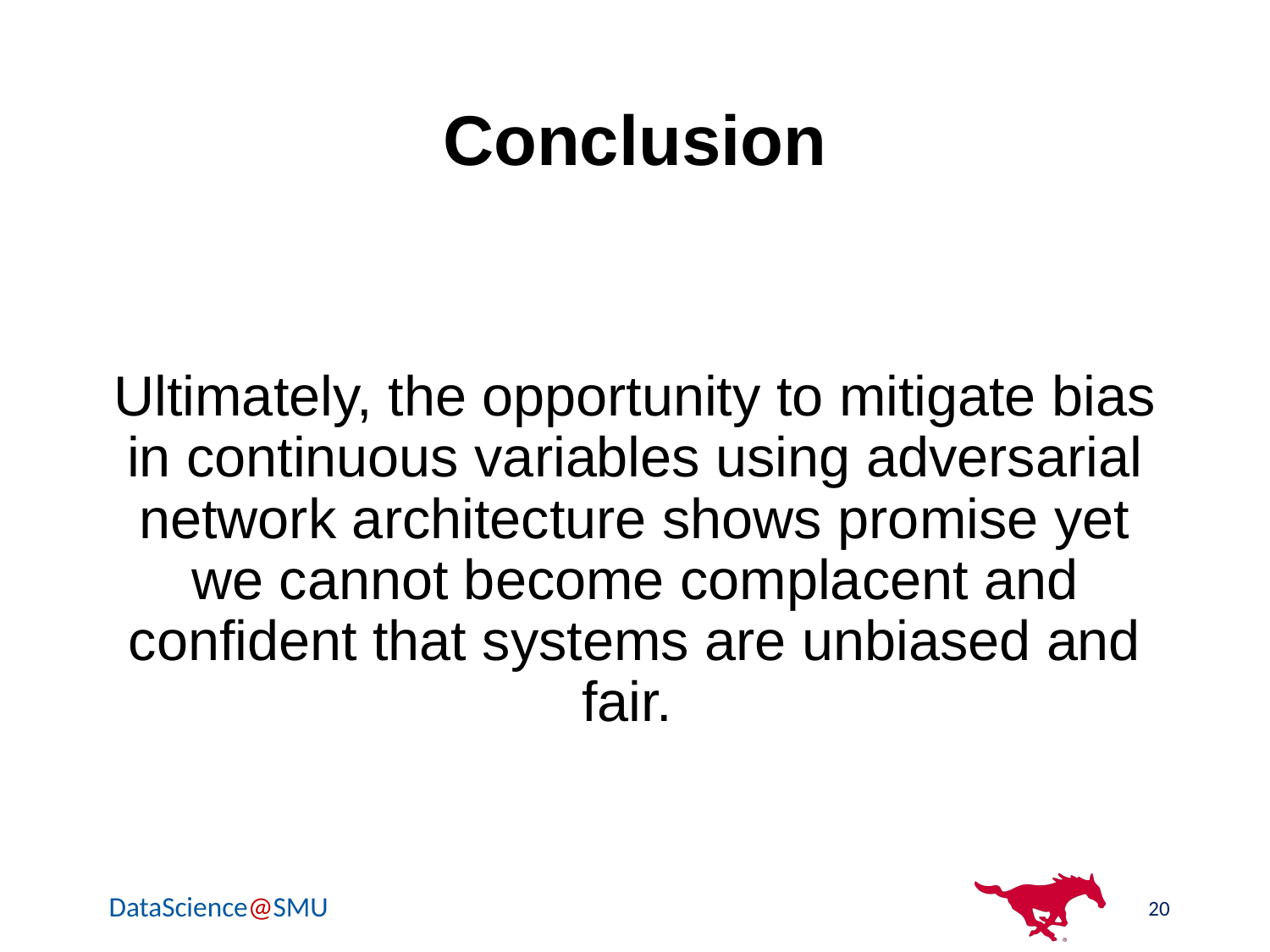

# Conclusion
Ultimately, the opportunity to mitigate bias in continuous variables using adversarial network architecture shows promise yet we cannot become complacent and confident that systems are unbiased and fair.

20